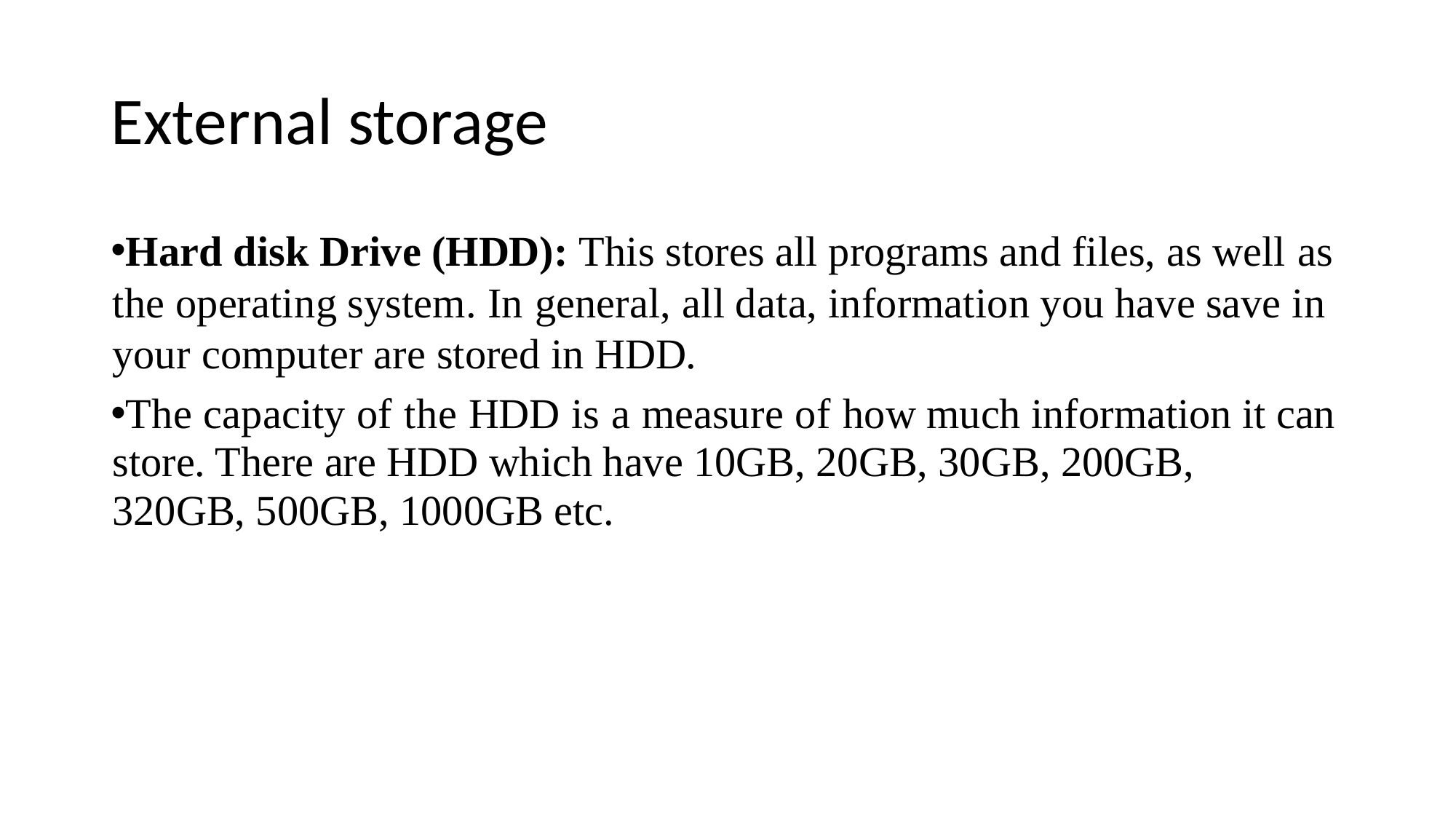

# External storage
Hard disk Drive (HDD): This stores all programs and files, as well as the operating system. In general, all data, information you have save in your computer are stored in HDD.
The capacity of the HDD is a measure of how much information it can store. There are HDD which have 10GB, 20GB, 30GB, 200GB, 320GB, 500GB, 1000GB etc.